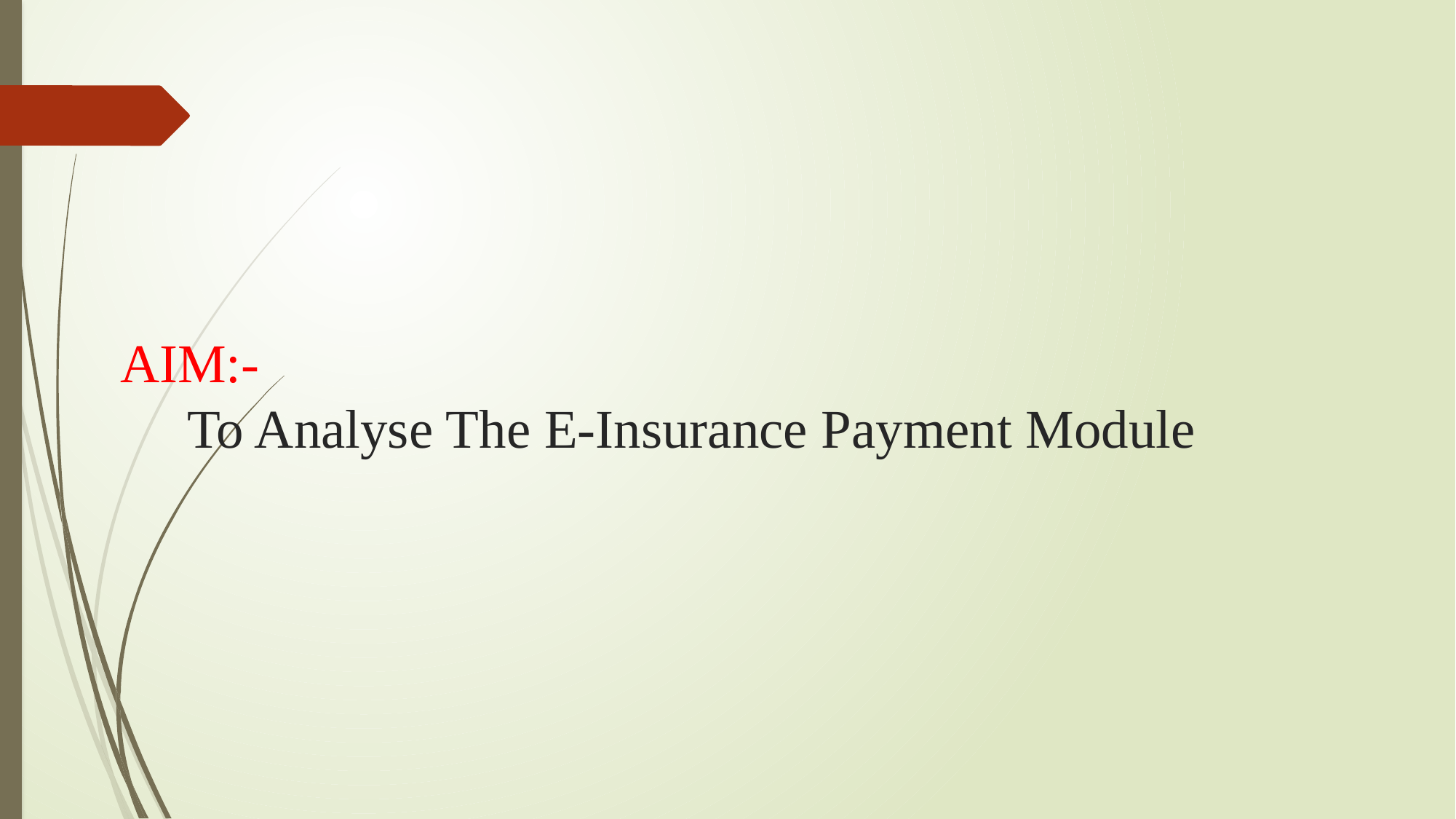

# AIM:- To Analyse The E-Insurance Payment Module